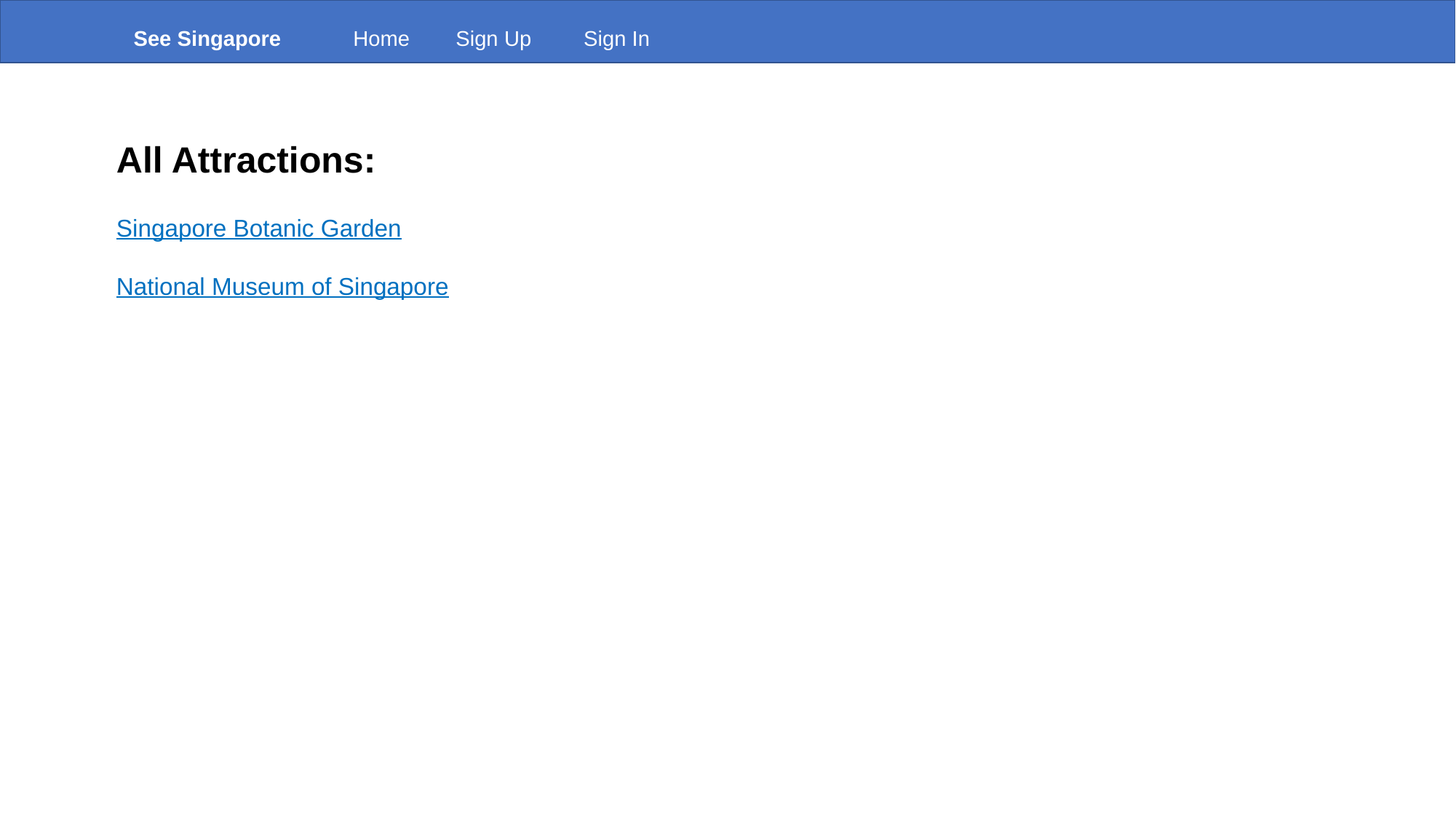

See Singapore
Home
Sign Up
Sign In
All Attractions:

Singapore Botanic Garden

National Museum of Singapore